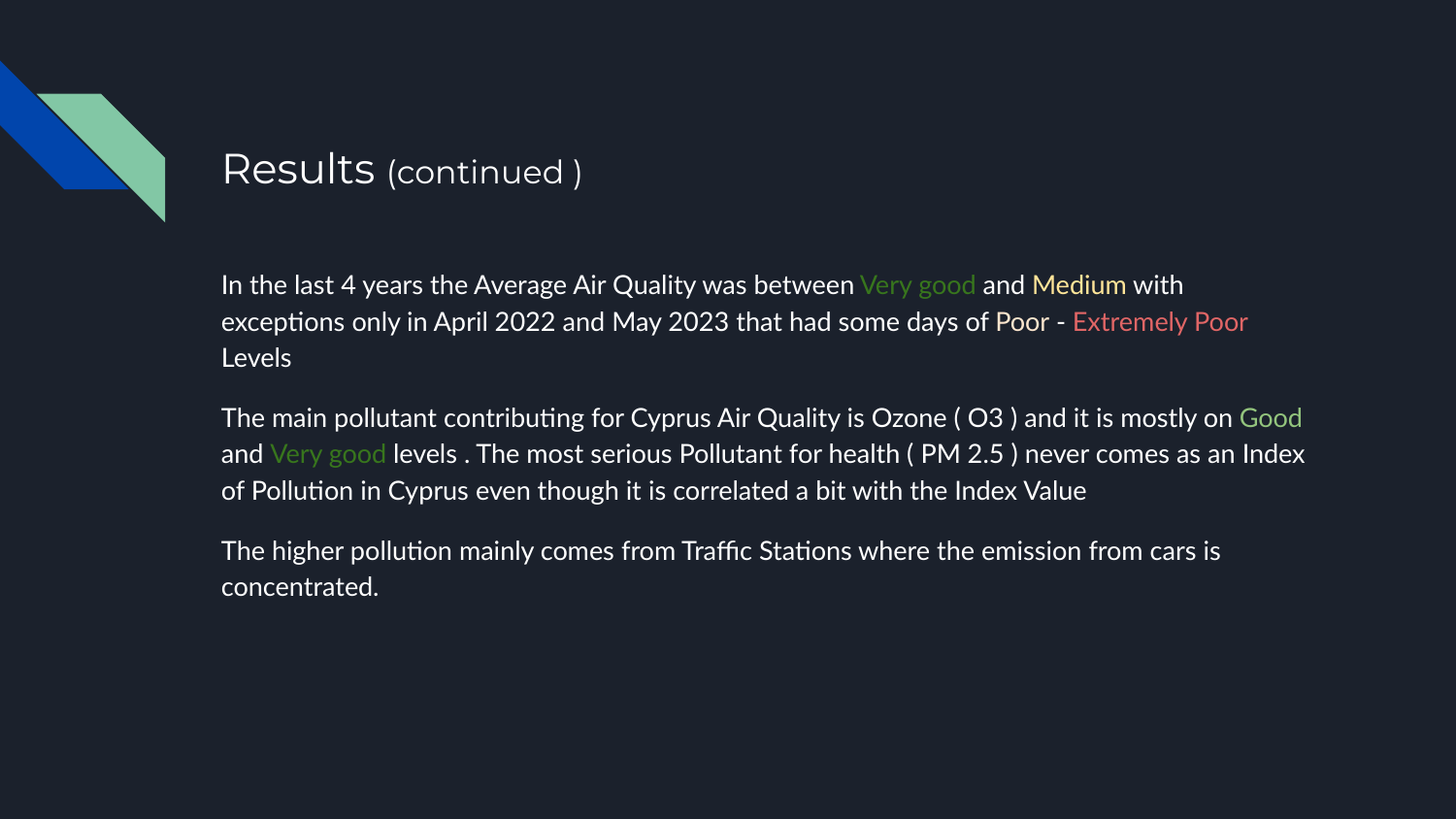

# Results (continued )
In the last 4 years the Average Air Quality was between Very good and Medium with exceptions only in April 2022 and May 2023 that had some days of Poor - Extremely Poor Levels
The main pollutant contributing for Cyprus Air Quality is Ozone ( O3 ) and it is mostly on Good and Very good levels . The most serious Pollutant for health ( PM 2.5 ) never comes as an Index of Pollution in Cyprus even though it is correlated a bit with the Index Value
The higher pollution mainly comes from Traffic Stations where the emission from cars is concentrated.